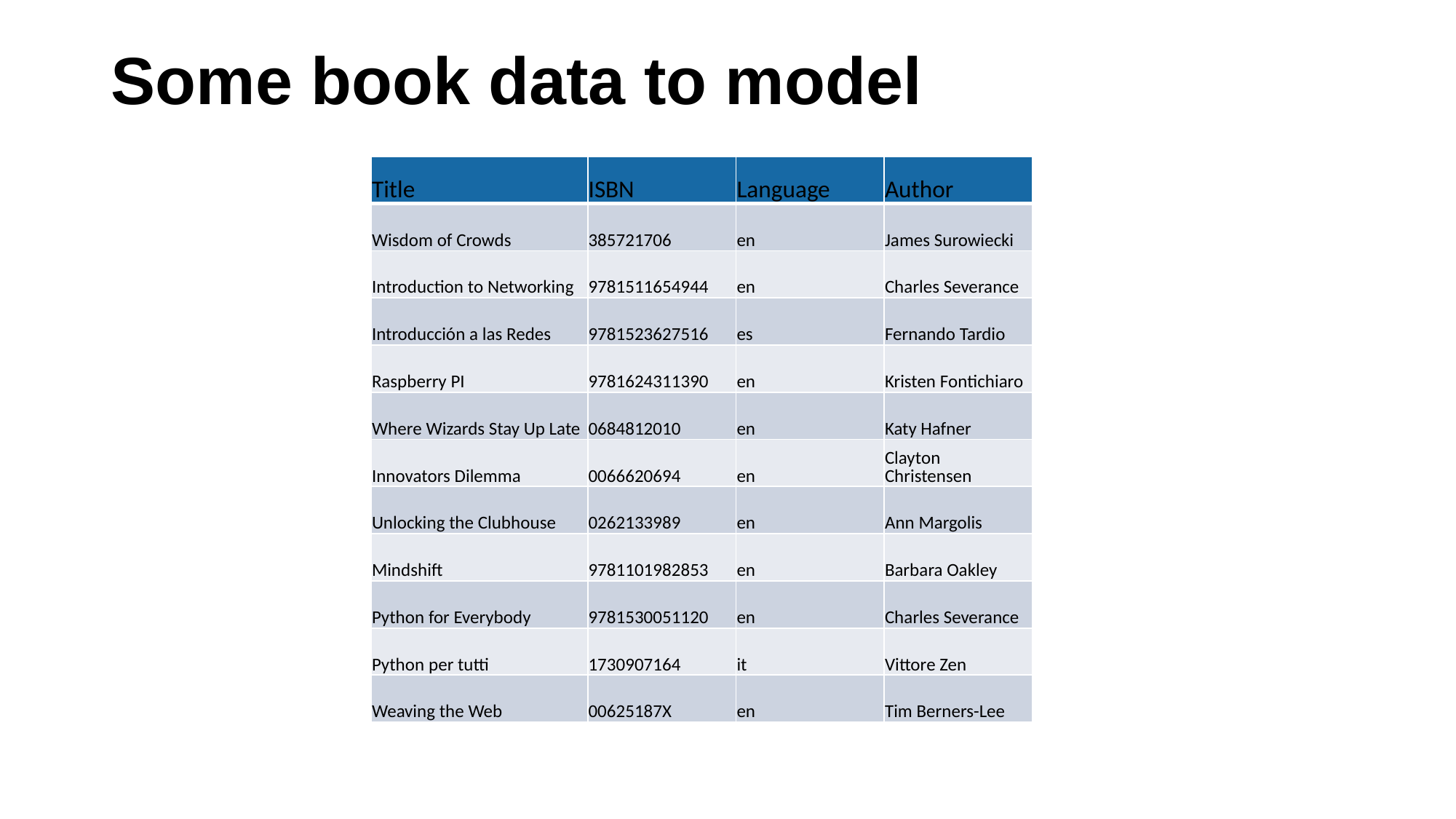

# Some book data to model
| Title | ISBN | Language | Author |
| --- | --- | --- | --- |
| Wisdom of Crowds | 385721706 | en | James Surowiecki |
| Introduction to Networking | 9781511654944 | en | Charles Severance |
| Introducción a las Redes | 9781523627516 | es | Fernando Tardio |
| Raspberry PI | 9781624311390 | en | Kristen Fontichiaro |
| Where Wizards Stay Up Late | 0684812010 | en | Katy Hafner |
| Innovators Dilemma | 0066620694 | en | Clayton Christensen |
| Unlocking the Clubhouse | 0262133989 | en | Ann Margolis |
| Mindshift | 9781101982853 | en | Barbara Oakley |
| Python for Everybody | 9781530051120 | en | Charles Severance |
| Python per tutti | 1730907164 | it | Vittore Zen |
| Weaving the Web | 00625187X | en | Tim Berners-Lee |